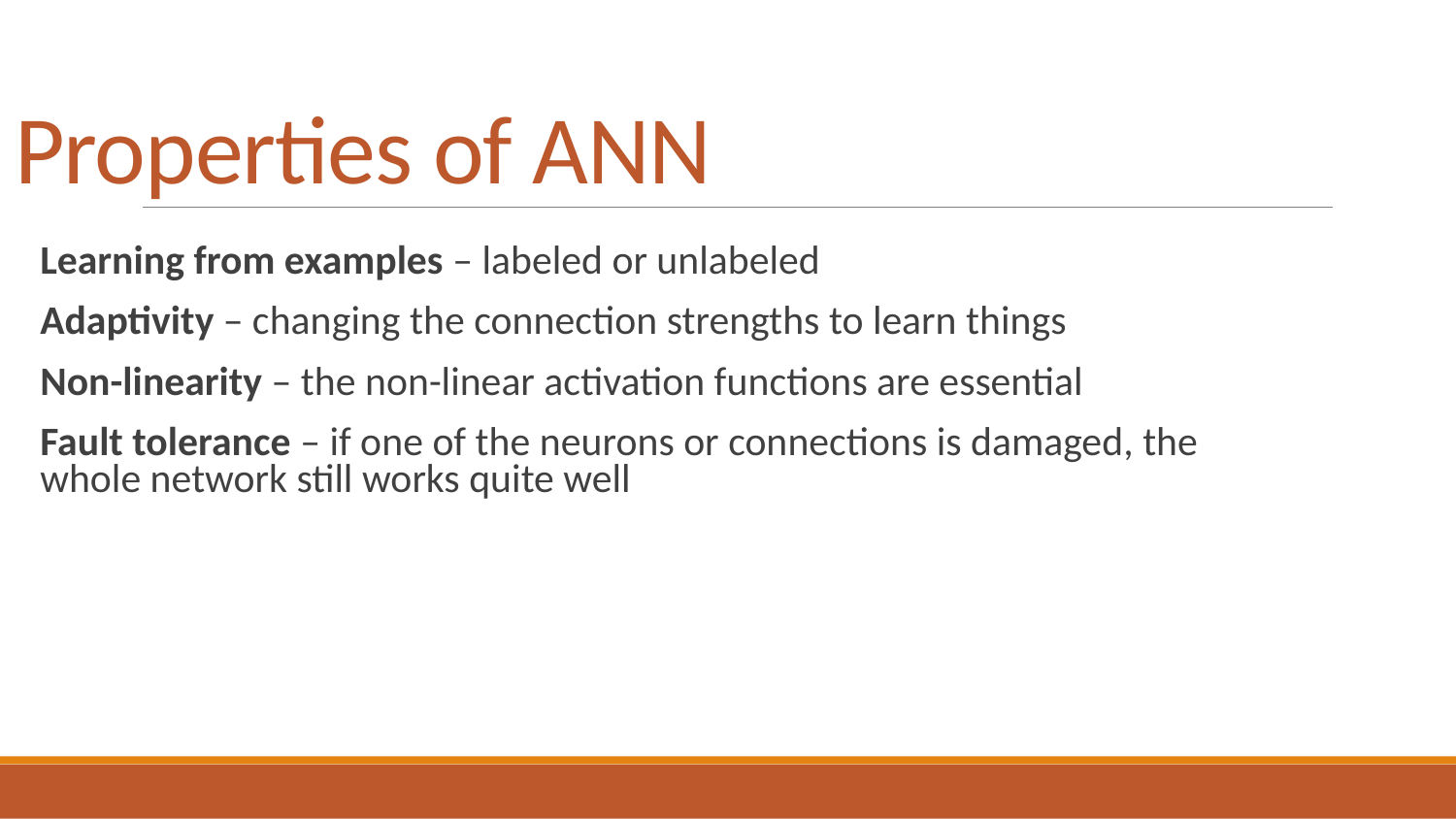

Properties of ANN
Learning from examples – labeled or unlabeled
Adaptivity – changing the connection strengths to learn things
Non-linearity – the non-linear activation functions are essential
Fault tolerance – if one of the neurons or connections is damaged, the whole network still works quite well